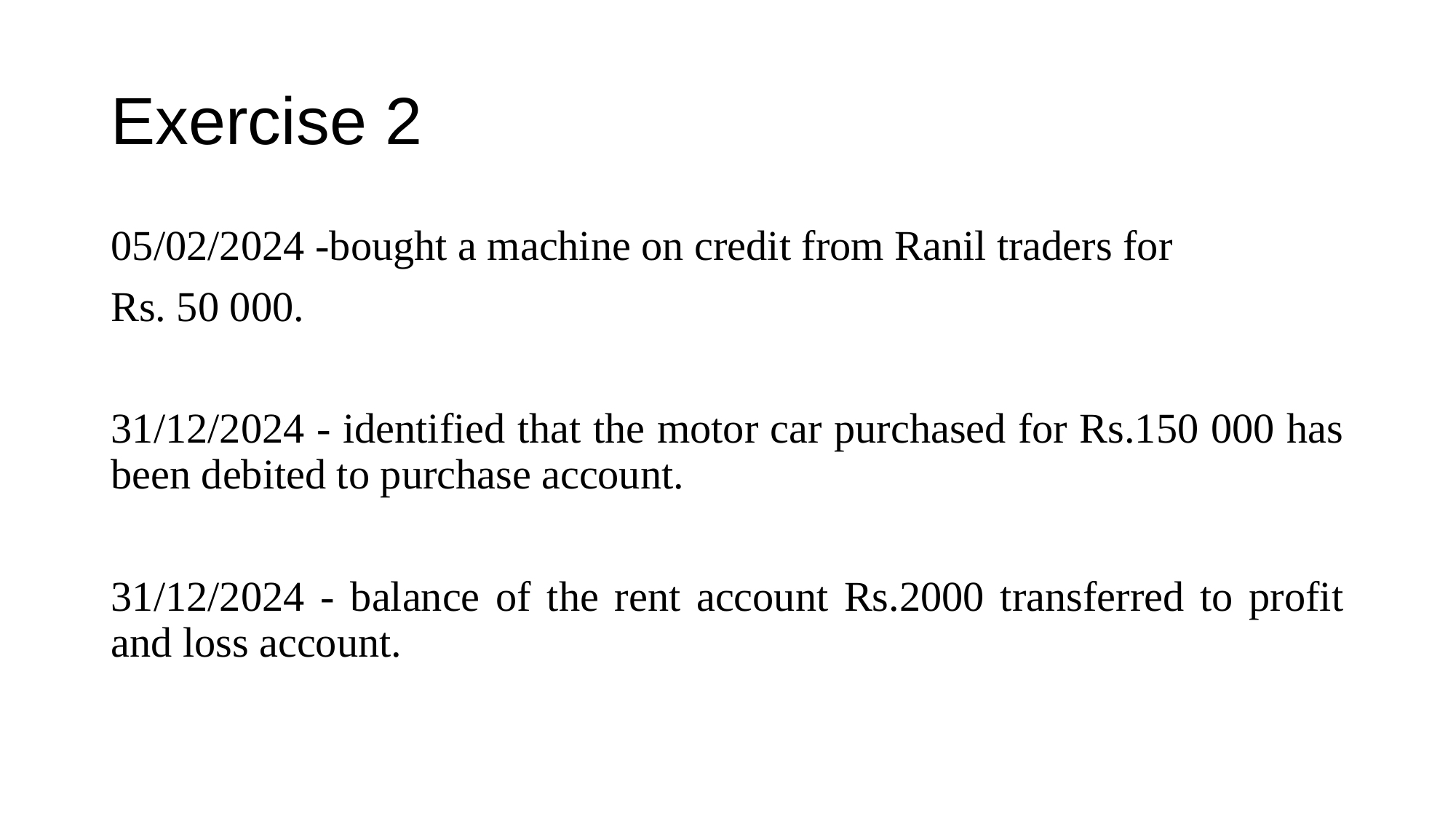

# Exercise 2
05/02/2024 -bought a machine on credit from Ranil traders for
Rs. 50 000.

31/12/2024 - identified that the motor car purchased for Rs.150 000 has been debited to purchase account.

31/12/2024 - balance of the rent account Rs.2000 transferred to profit and loss account.